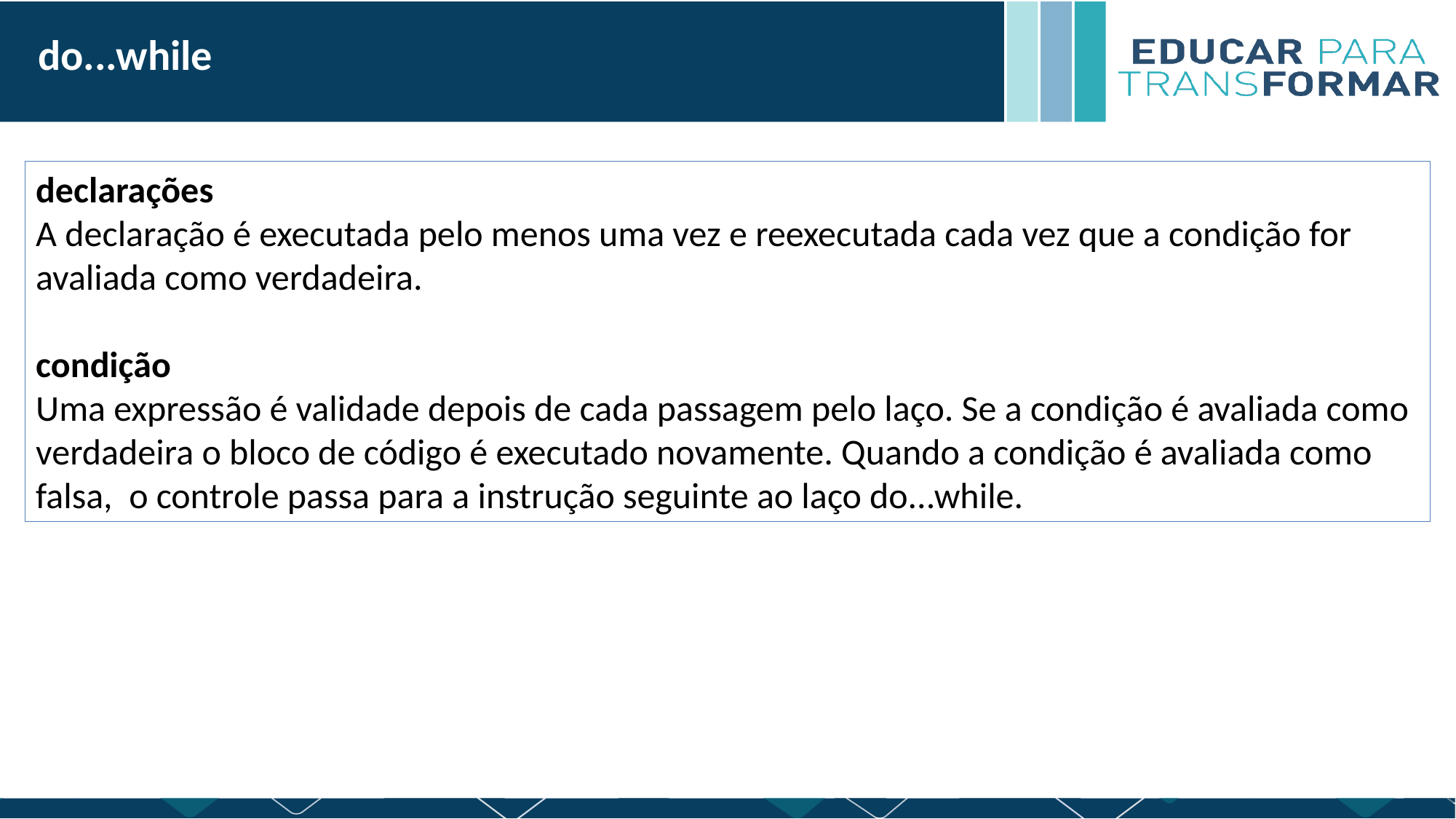

do...while
declarações
A declaração é executada pelo menos uma vez e reexecutada cada vez que a condição for avaliada como verdadeira.

condição
Uma expressão é validade depois de cada passagem pelo laço. Se a condição é avaliada como verdadeira o bloco de código é executado novamente. Quando a condição é avaliada como falsa,  o controle passa para a instrução seguinte ao laço do...while.